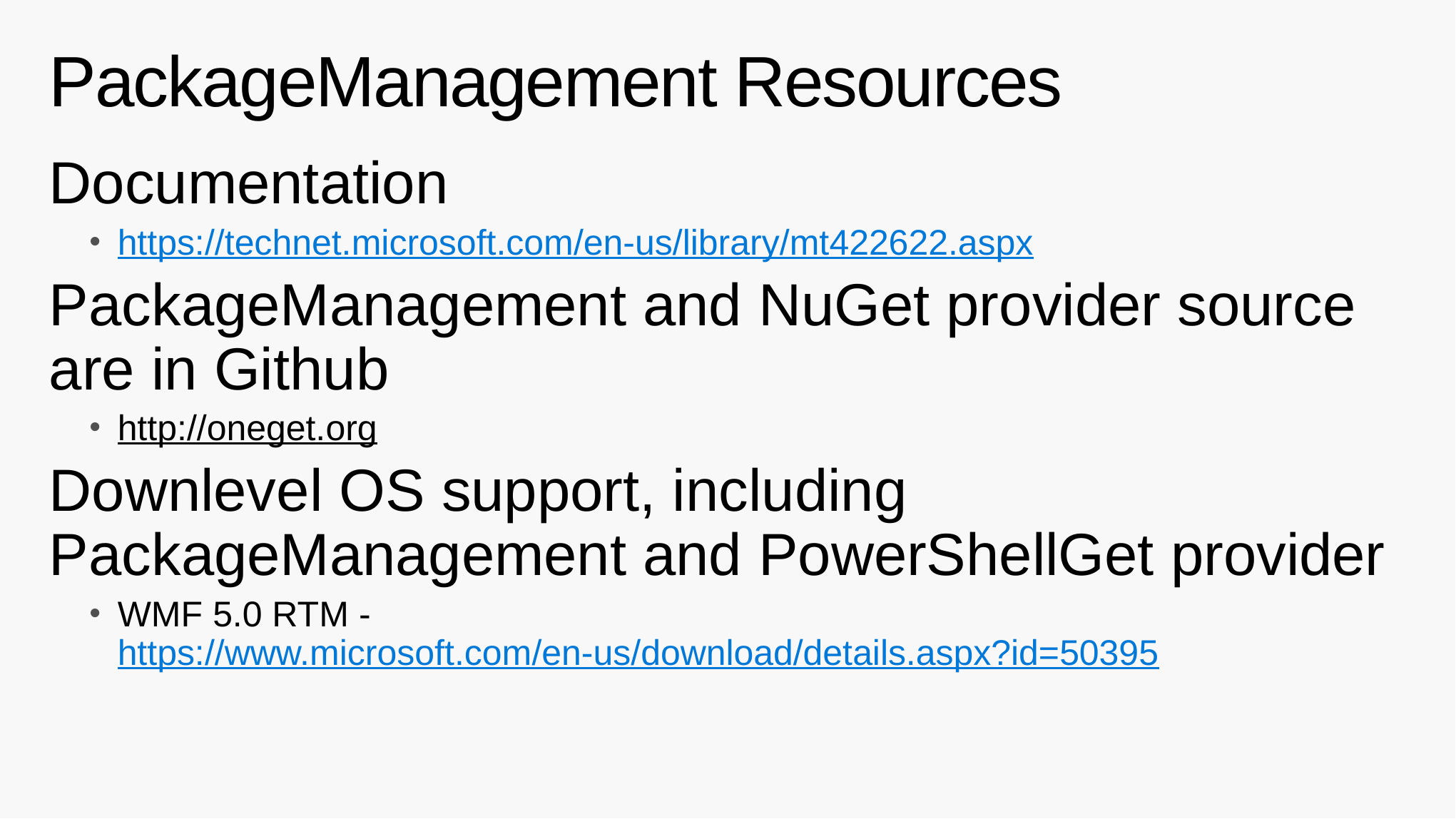

# PackageManagement Resources
Documentation
https://technet.microsoft.com/en-us/library/mt422622.aspx
PackageManagement and NuGet provider source are in Github
http://oneget.org
Downlevel OS support, including PackageManagement and PowerShellGet provider
WMF 5.0 RTM - https://www.microsoft.com/en-us/download/details.aspx?id=50395